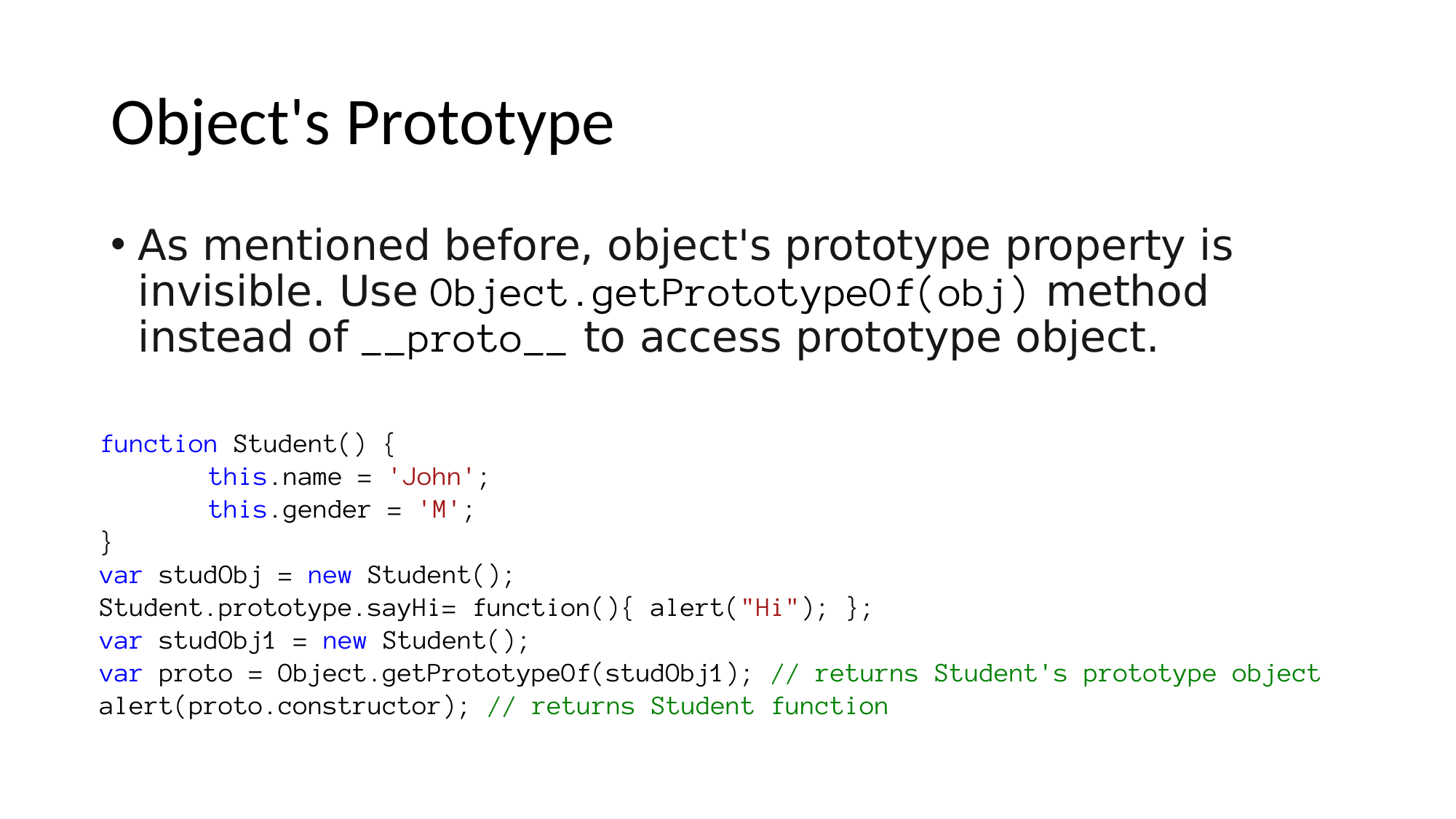

# Object's Prototype
As mentioned before, object's prototype property is invisible. Use Object.getPrototypeOf(obj) method instead of __proto__ to access prototype object.

function Student() {
	this.name = 'John';
	this.gender = 'M';
}
var studObj = new Student();
Student.prototype.sayHi= function(){ alert("Hi"); };
var studObj1 = new Student();
var proto = Object.getPrototypeOf(studObj1); // returns Student's prototype object
alert(proto.constructor); // returns Student function